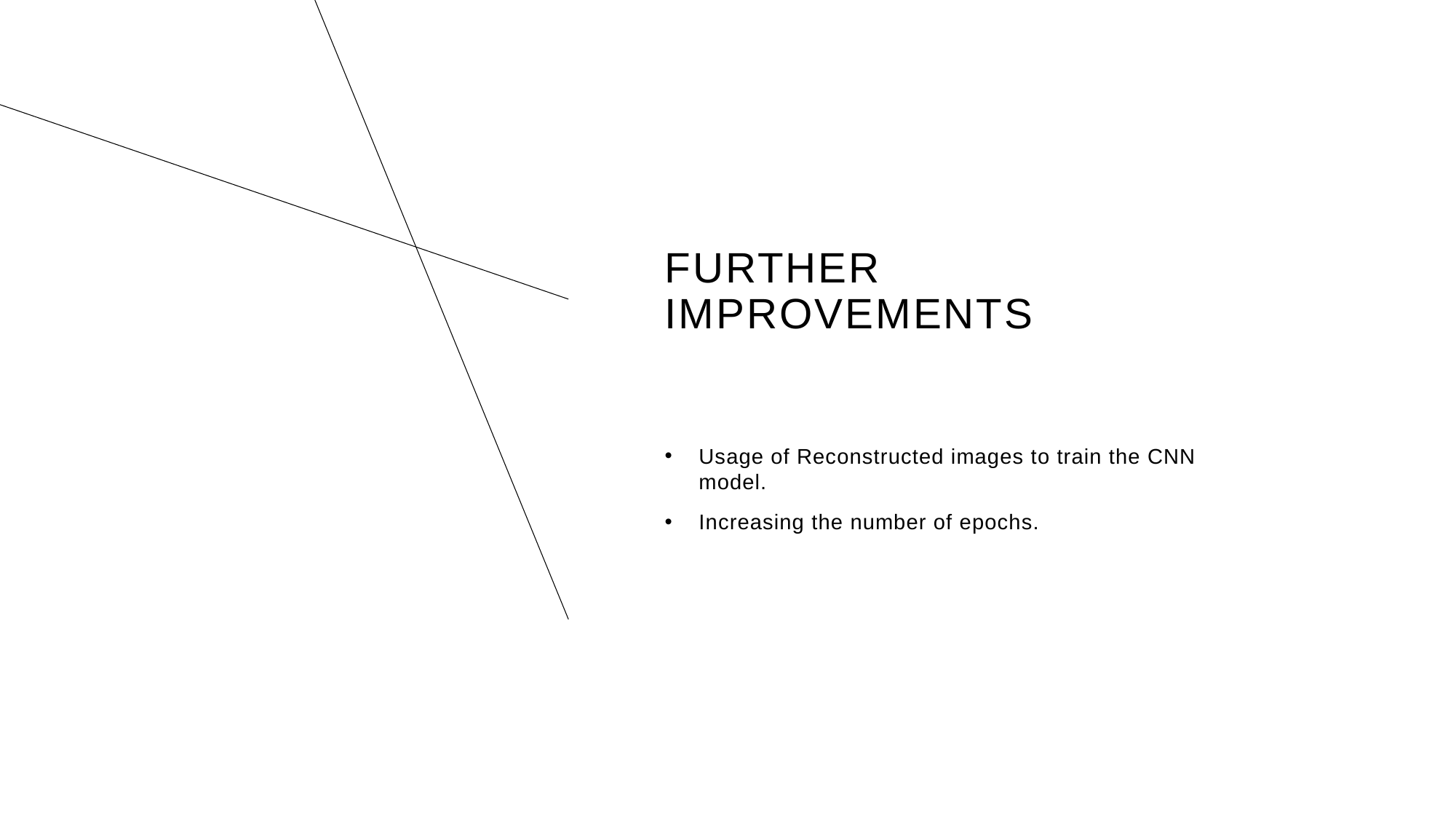

# Further Improvements
Usage of Reconstructed images to train the CNN model.
Increasing the number of epochs.